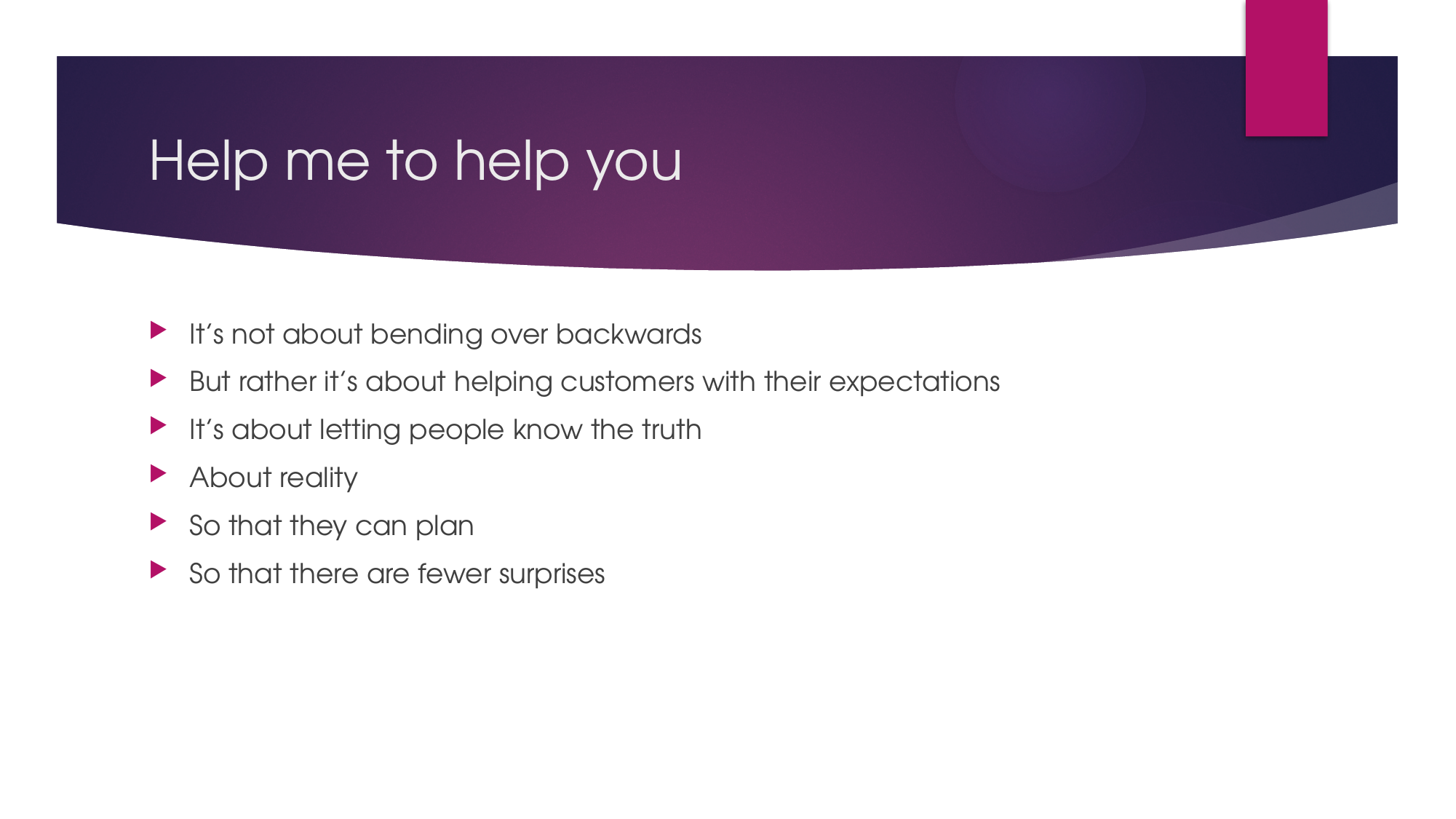

# Help me to help you
It’s not about bending over backwards
But rather it’s about helping customers with their expectations
It’s about letting people know the truth
About reality
So that they can plan
So that there are fewer surprises